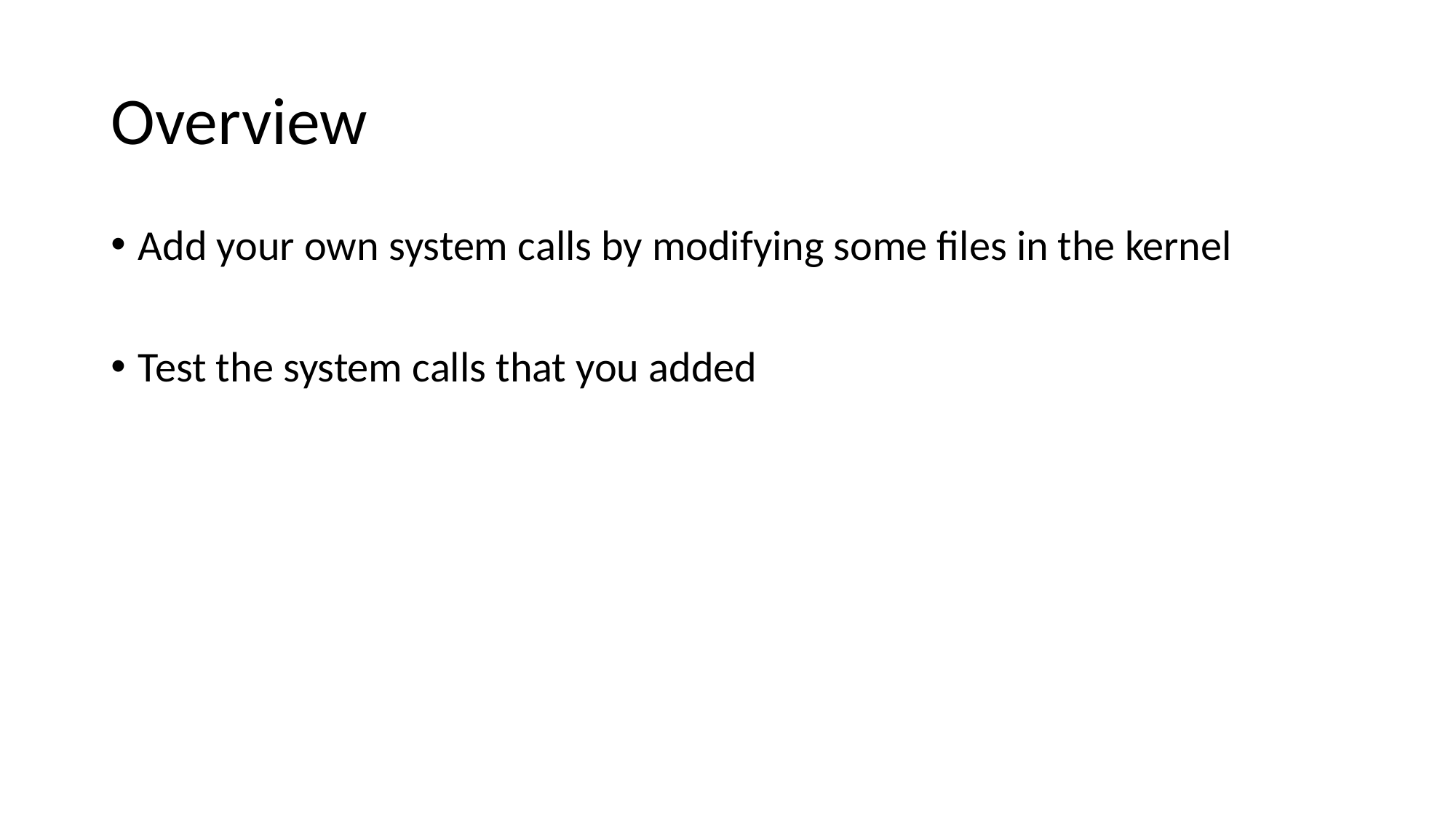

# Overview
Add your own system calls by modifying some files in the kernel

Test the system calls that you added